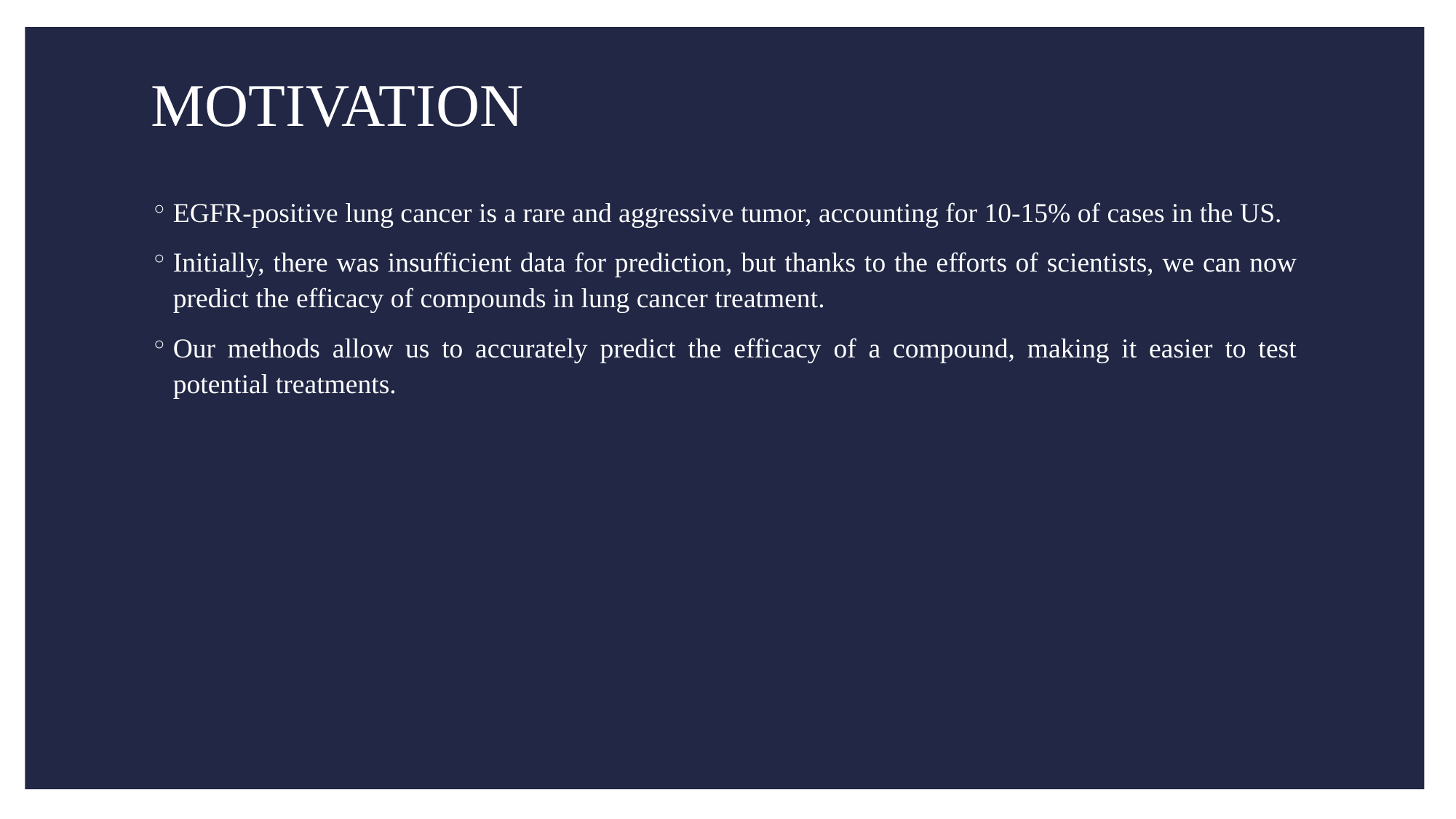

# MOTIVATION
EGFR-positive lung cancer is a rare and aggressive tumor, accounting for 10-15% of cases in the US.
Initially, there was insufficient data for prediction, but thanks to the efforts of scientists, we can now predict the efficacy of compounds in lung cancer treatment.
Our methods allow us to accurately predict the efficacy of a compound, making it easier to test potential treatments.